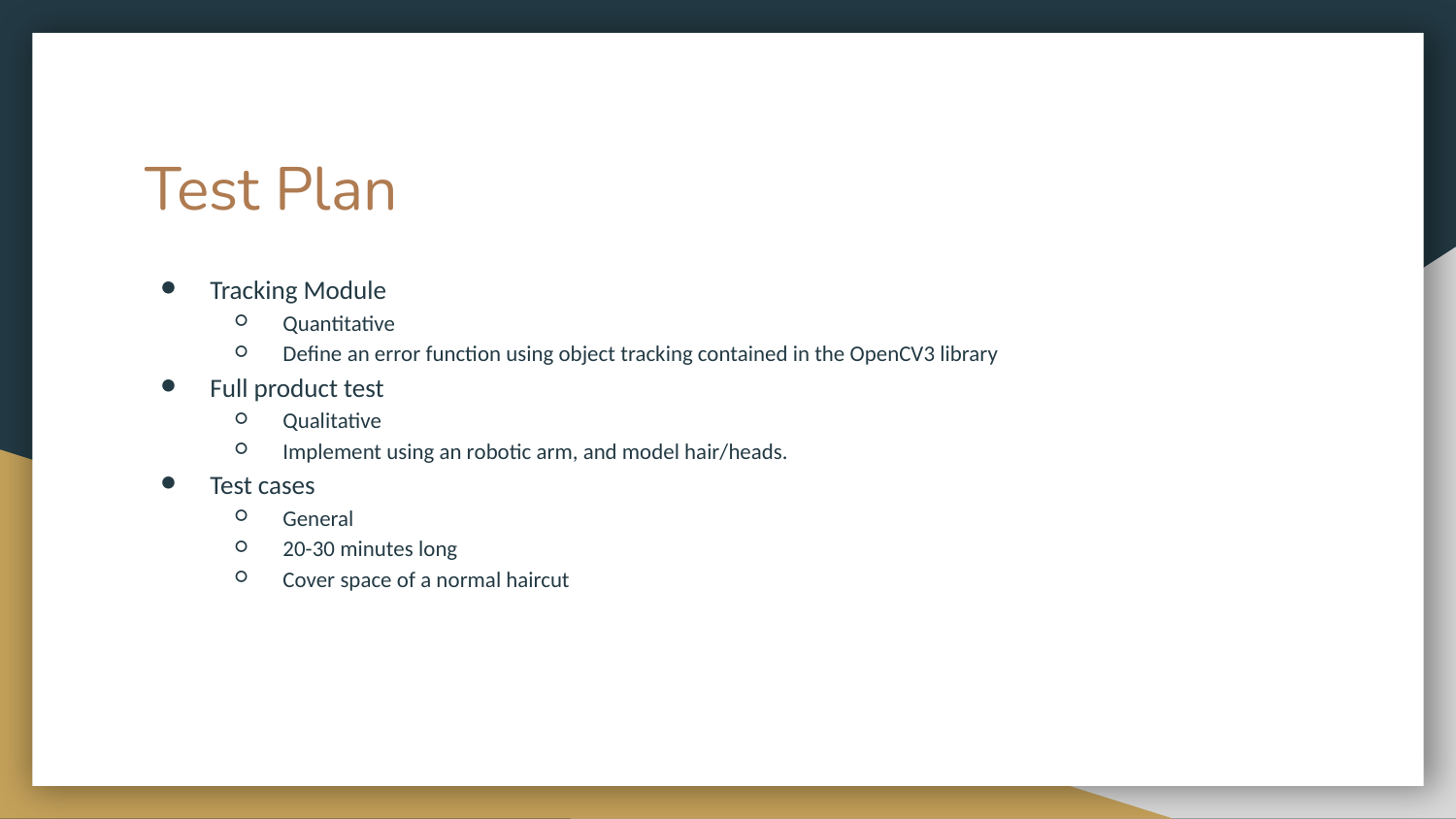

# Test Plan
Tracking Module
Quantitative
Define an error function using object tracking contained in the OpenCV3 library
Full product test
Qualitative
Implement using an robotic arm, and model hair/heads.
Test cases
General
20-30 minutes long
Cover space of a normal haircut